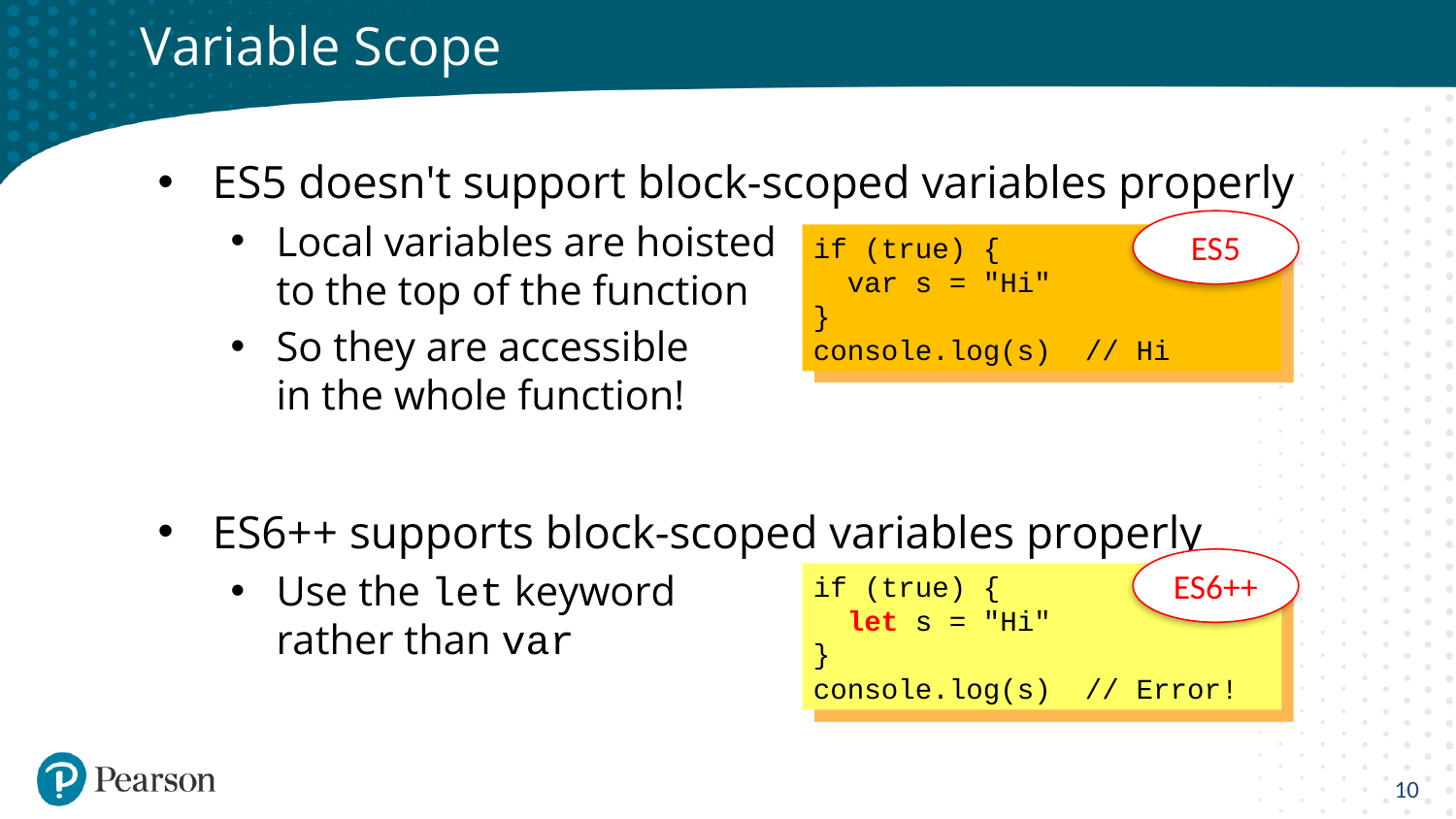

# Variable Scope
ES5 doesn't support block-scoped variables properly
Local variables are hoisted
to the top of the function
So they are accessible
in the whole function!

ES6++ supports block-scoped variables properly
Use the let keyword
rather than var
ES5
if (true) {
  var s = "Hi"
}
console.log(s)  // Hi
ES6++
if (true) {
  let s = "Hi"
}
console.log(s)  // Error!
10